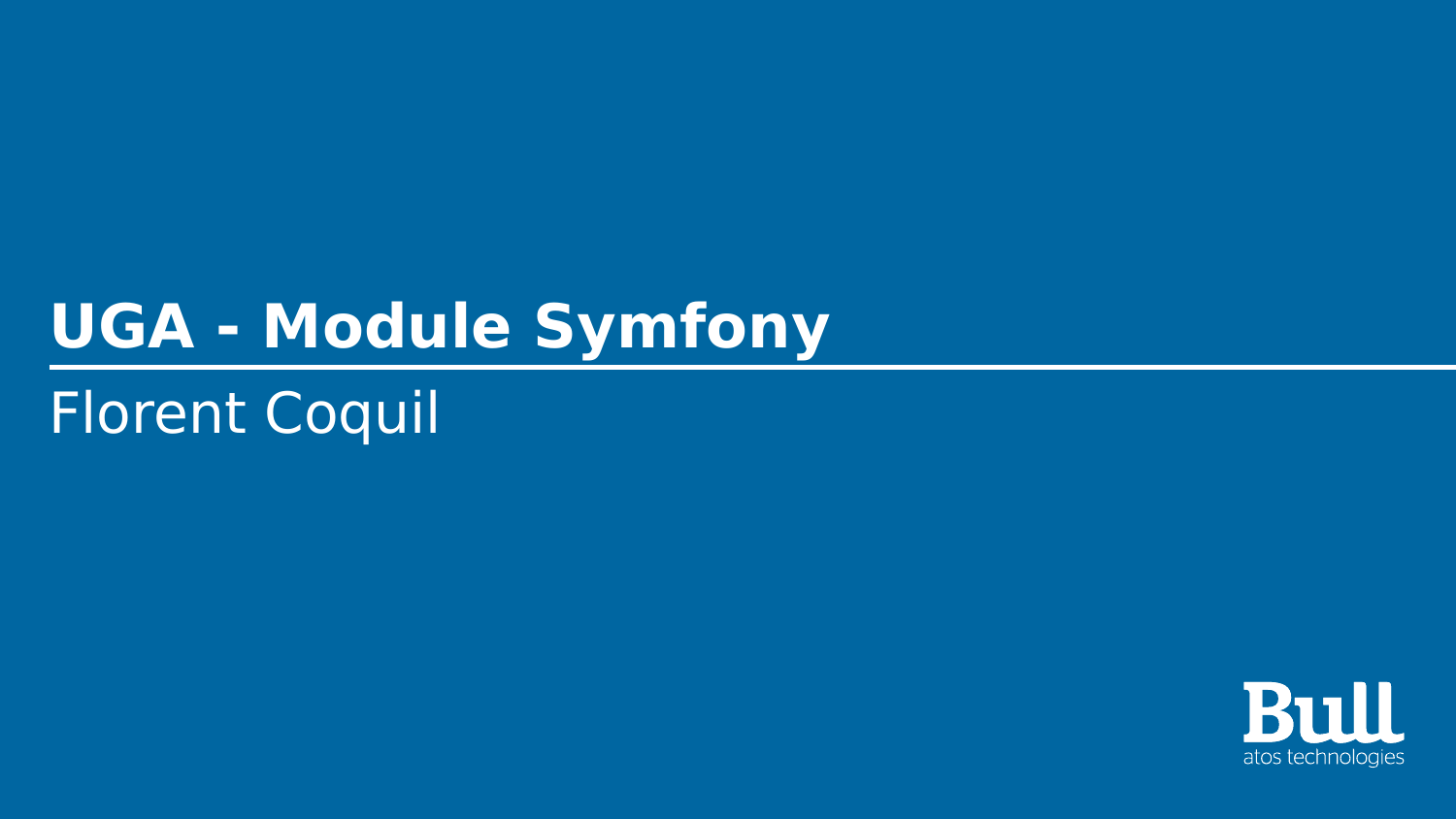

# UGA - Module Symfony
Florent Coquil